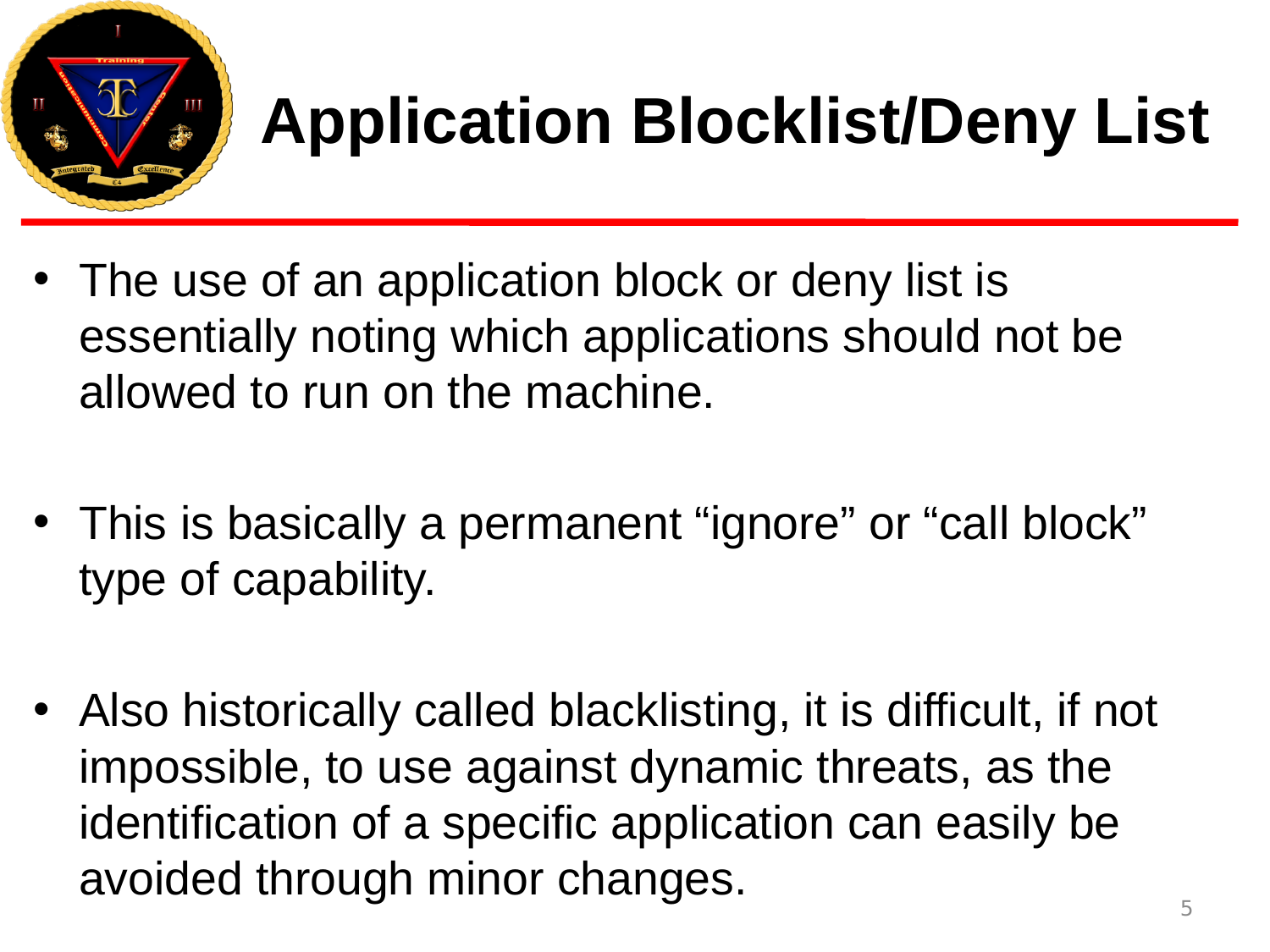

# Application Blocklist/Deny List
The use of an application block or deny list is essentially noting which applications should not be allowed to run on the machine.

This is basically a permanent “ignore” or “call block” type of capability.

Also historically called blacklisting, it is difficult, if not impossible, to use against dynamic threats, as the identification of a specific application can easily be avoided through minor changes.
5